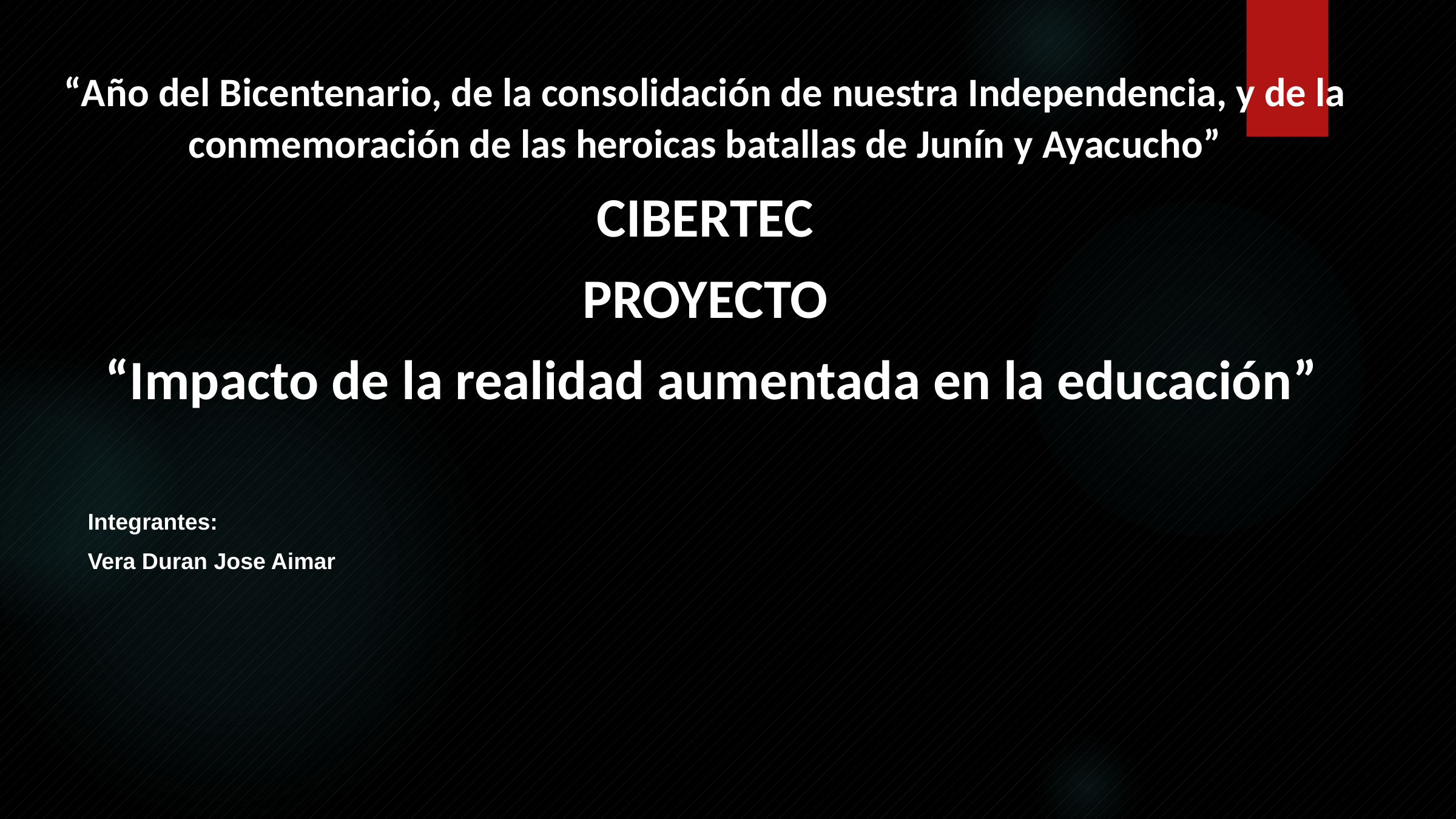

“Año del Bicentenario, de la consolidación de nuestra Independencia, y de la conmemoración de las heroicas batallas de Junín y Ayacucho”
CIBERTEC
PROYECTO
 “Impacto de la realidad aumentada en la educación”
Integrantes:
Vera Duran Jose Aimar